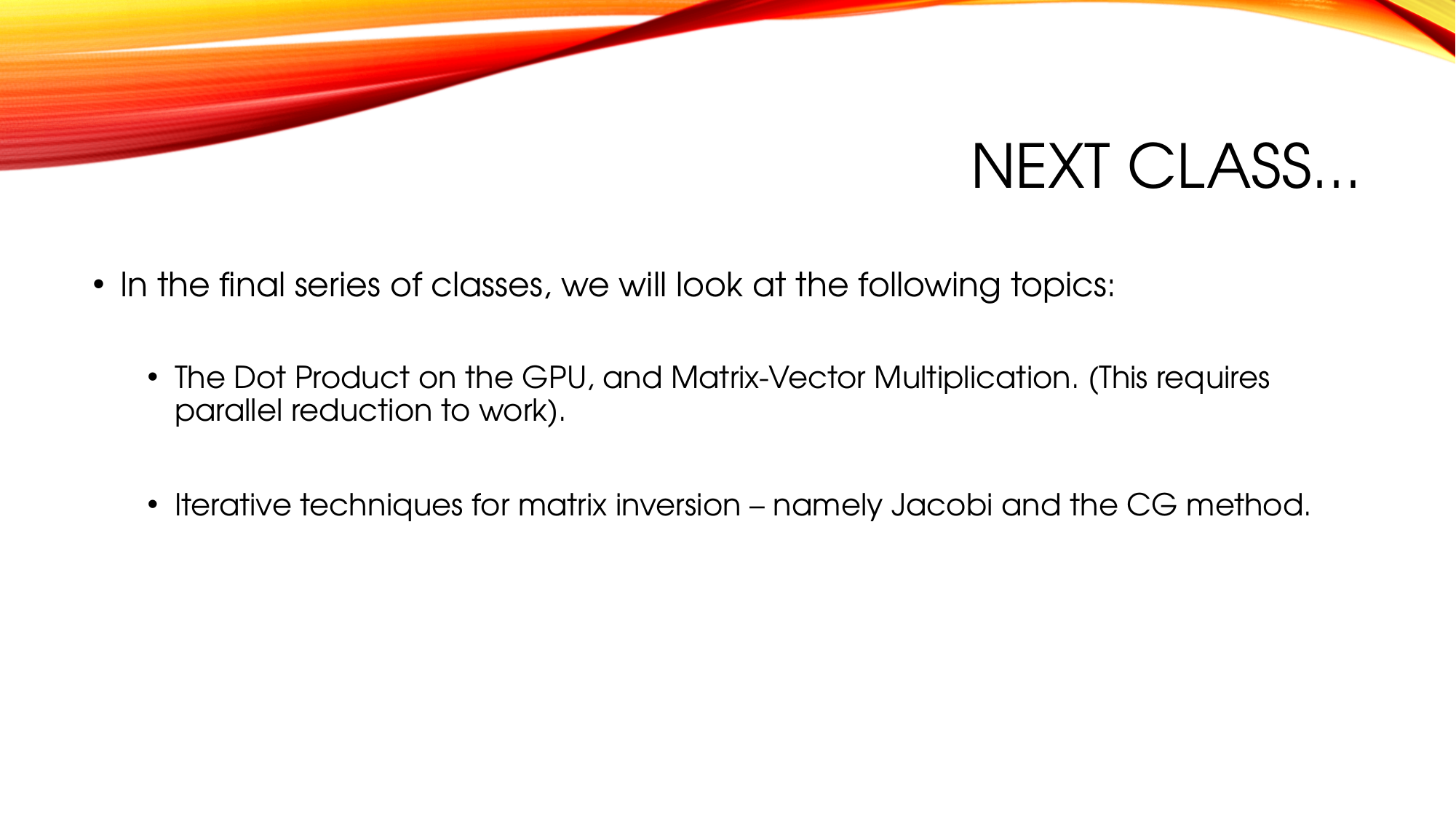

# NEXT CLASS...
In the final series of classes, we will look at the following topics:

The Dot Product on the GPU, and Matrix-Vector Multiplication. (This requires parallel reduction to work).

Iterative techniques for matrix inversion – namely Jacobi and the CG method.